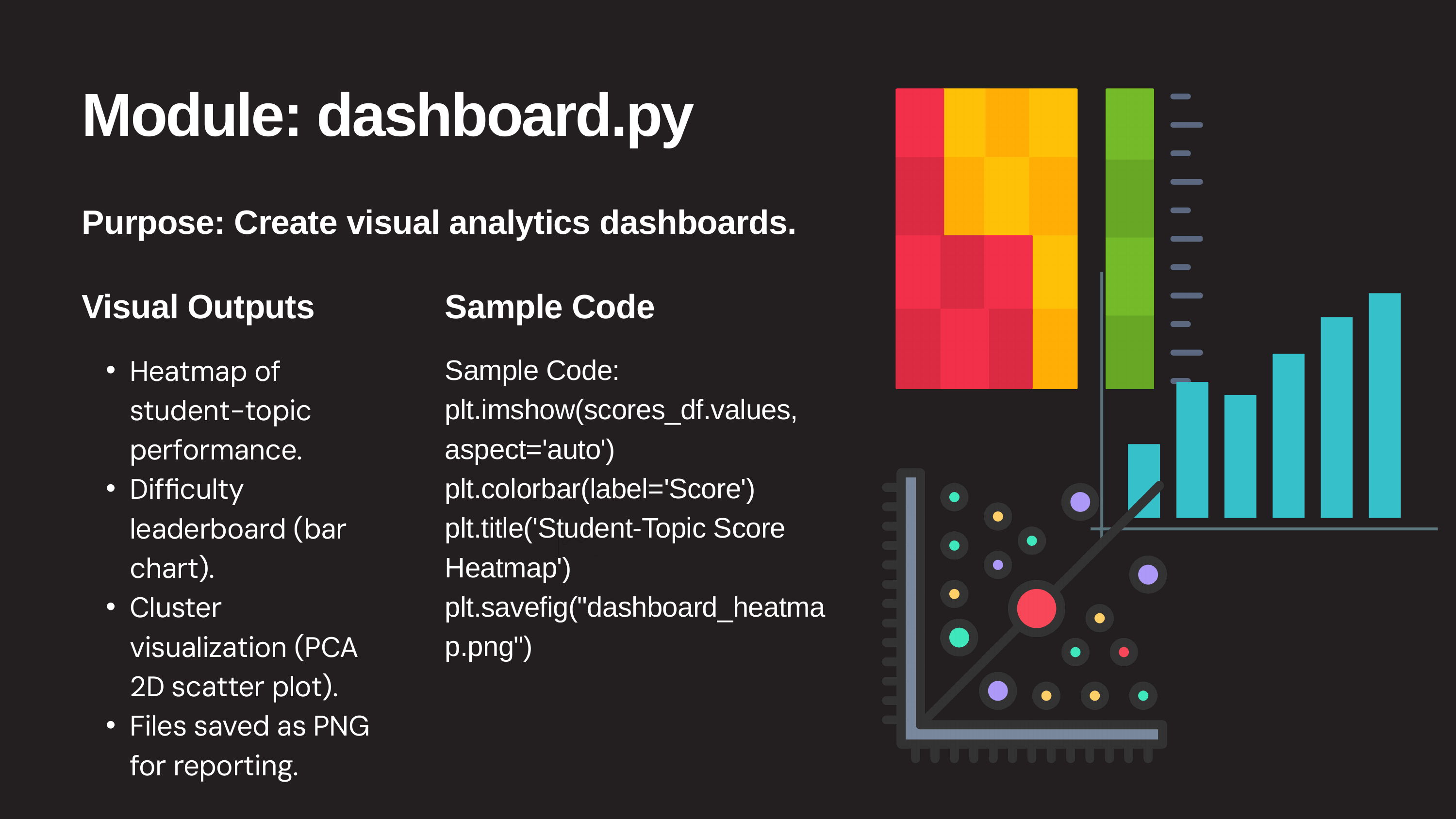

Module: dashboard.py

Purpose: Create visual analytics dashboards.

Visual Outputs
Sample Code
Sample Code:
plt.imshow(scores_df.values, aspect='auto')
plt.colorbar(label='Score')
plt.title('Student-Topic Score Heatmap')
plt.savefig("dashboard_heatmap.png")
Heatmap of student-topic performance.
Difficulty leaderboard (bar chart).
Cluster visualization (PCA 2D scatter plot).
Files saved as PNG for reporting.